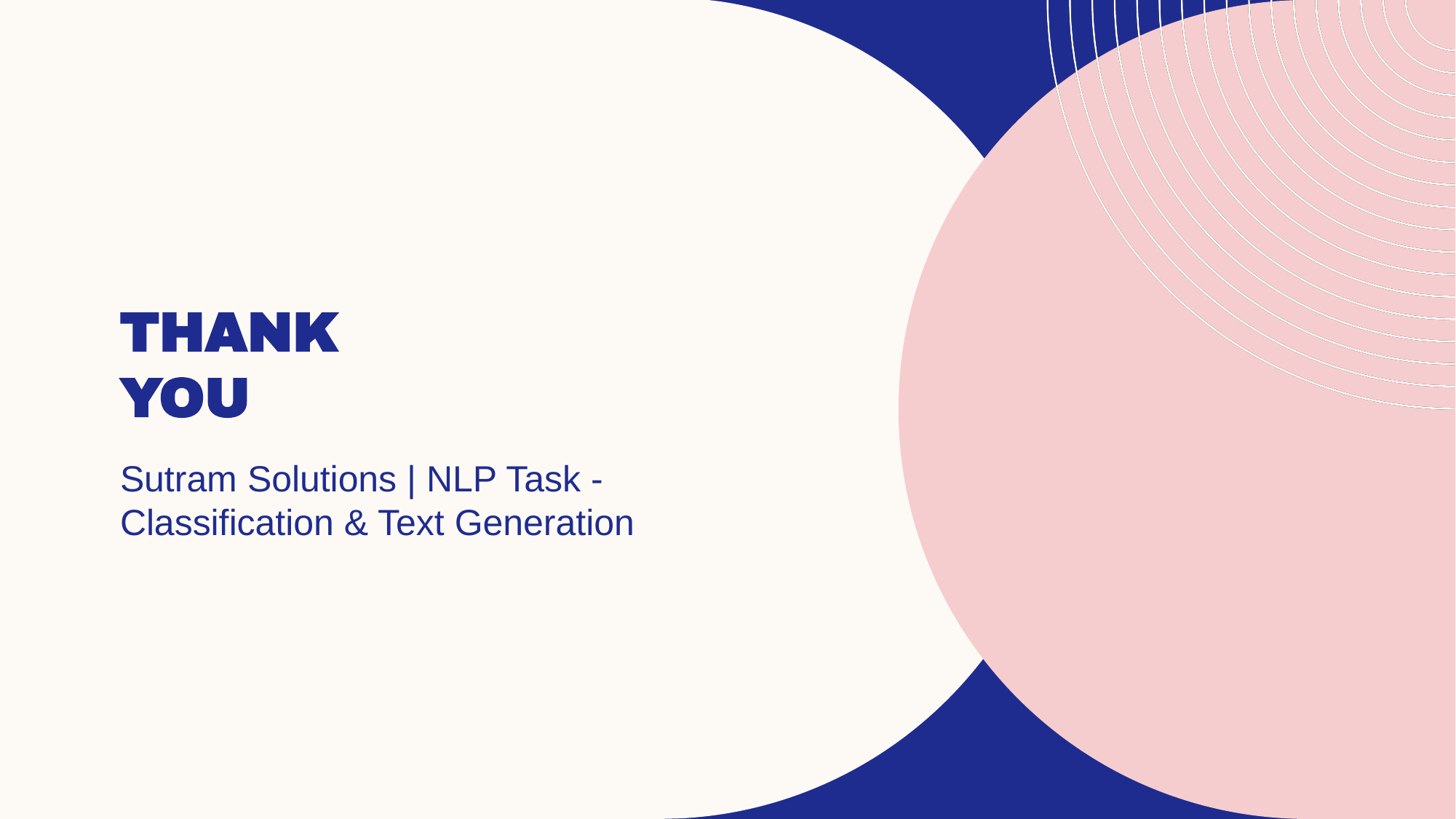

# Thank you
Sutram Solutions | NLP Task - Classification & Text Generation